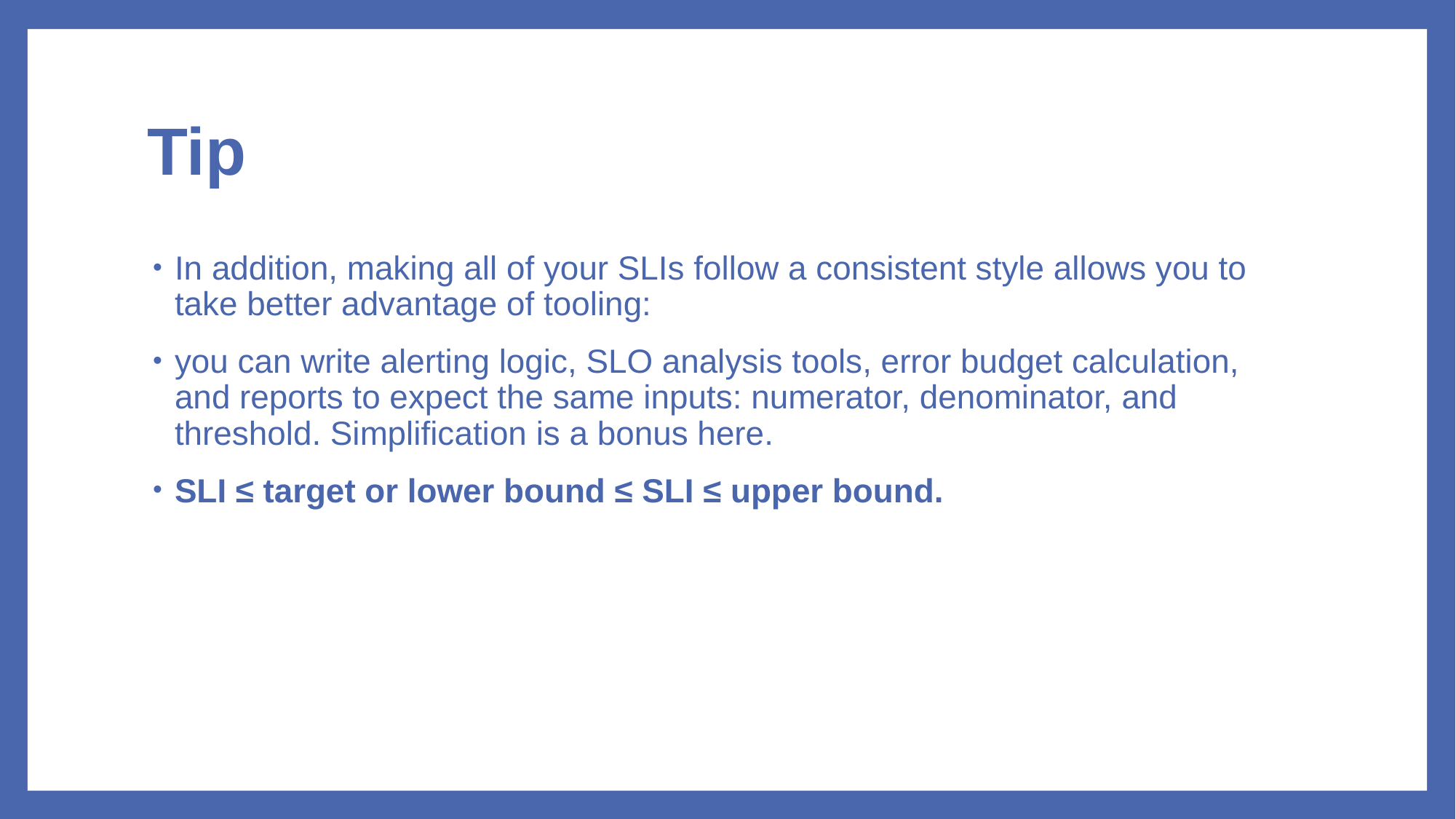

# Tip
In addition, making all of your SLIs follow a consistent style allows you to take better advantage of tooling:
you can write alerting logic, SLO analysis tools, error budget calculation, and reports to expect the same inputs: numerator, denominator, and threshold. Simplification is a bonus here.
SLI ≤ target or lower bound ≤ SLI ≤ upper bound.